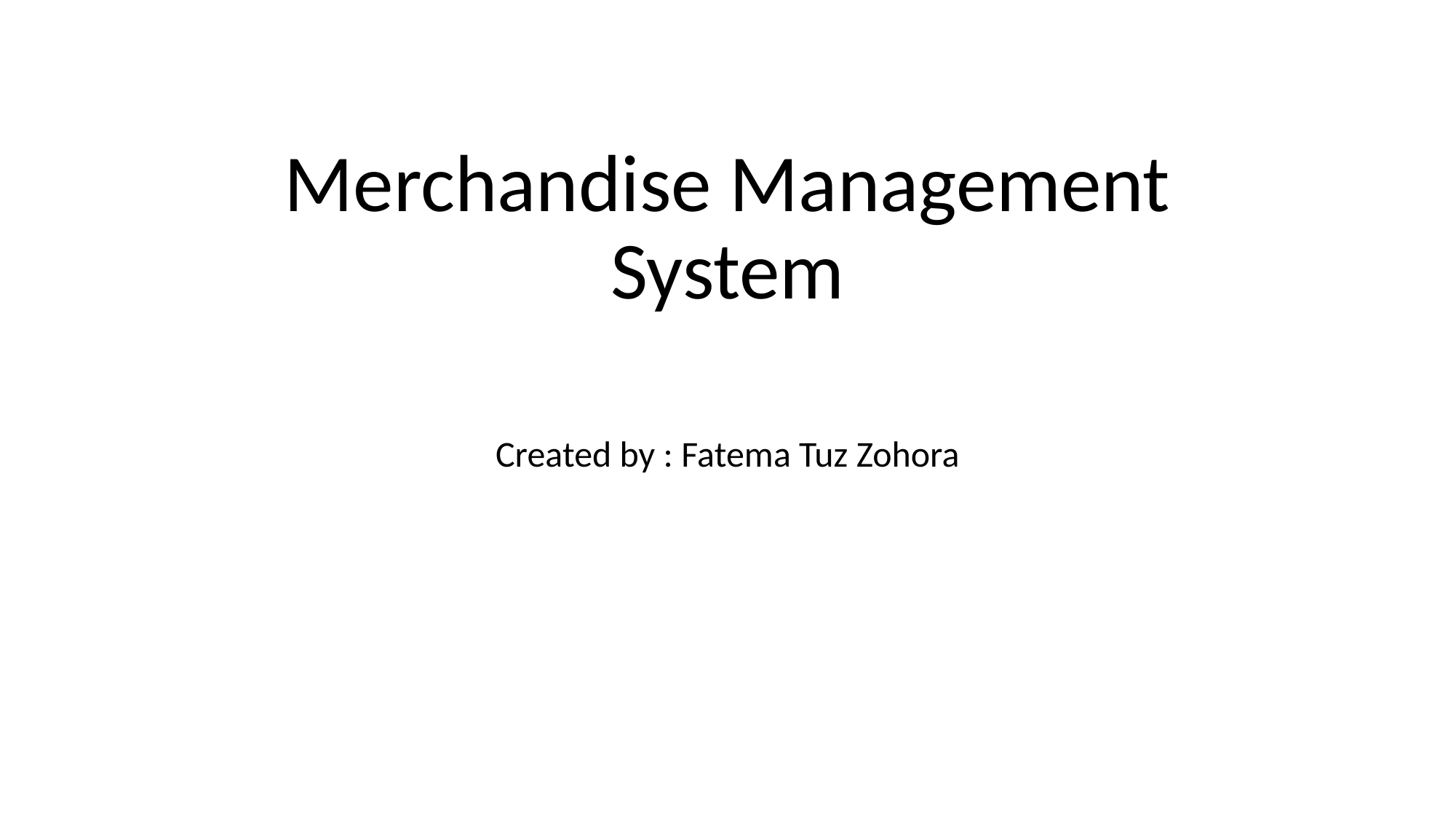

# Merchandise Management System
Created by : Fatema Tuz Zohora